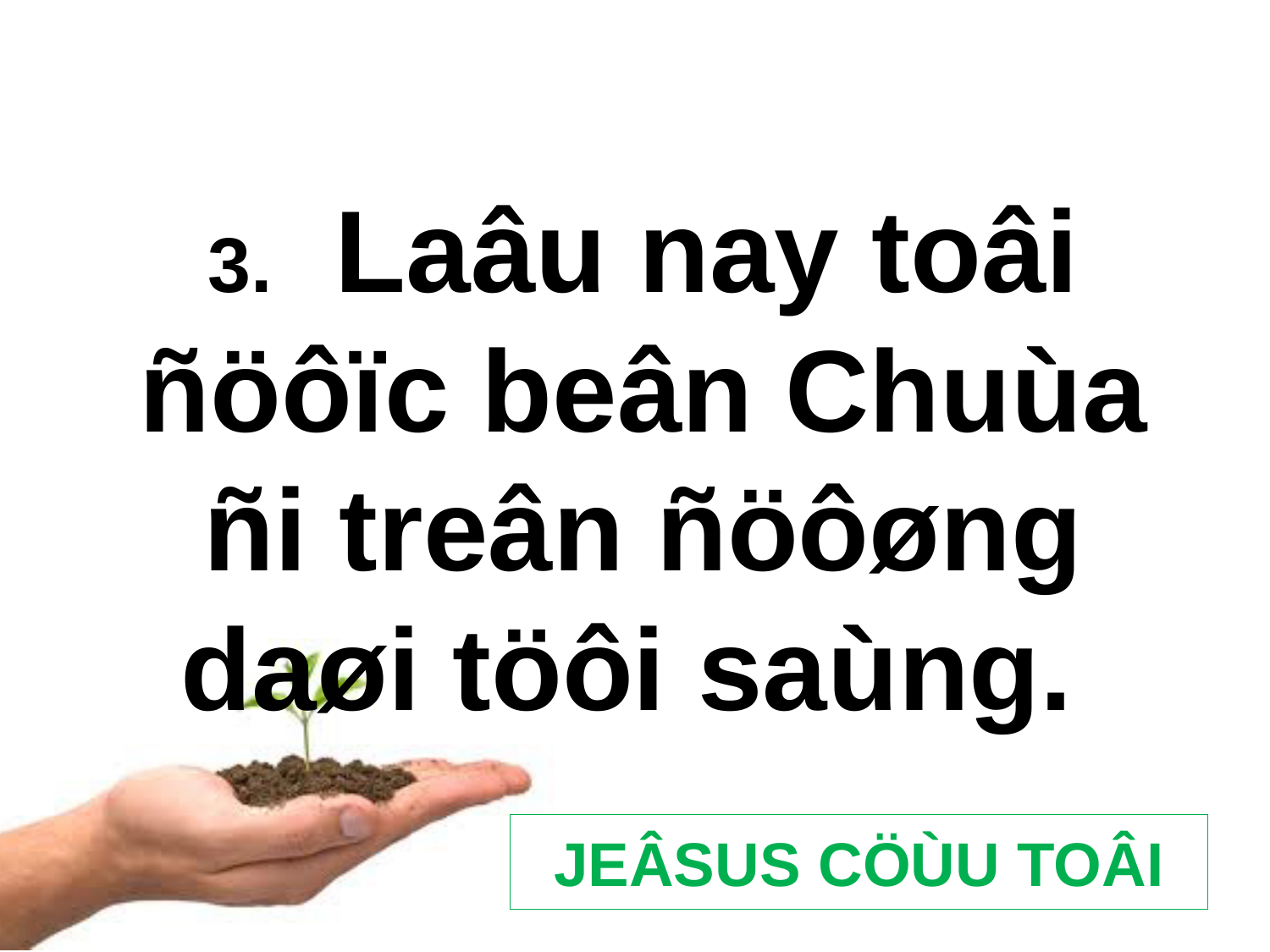

3.	Laâu nay toâi ñöôïc beân Chuùa ñi treân ñöôøng daøi töôi saùng.
JEÂSUS CÖÙU TOÂI